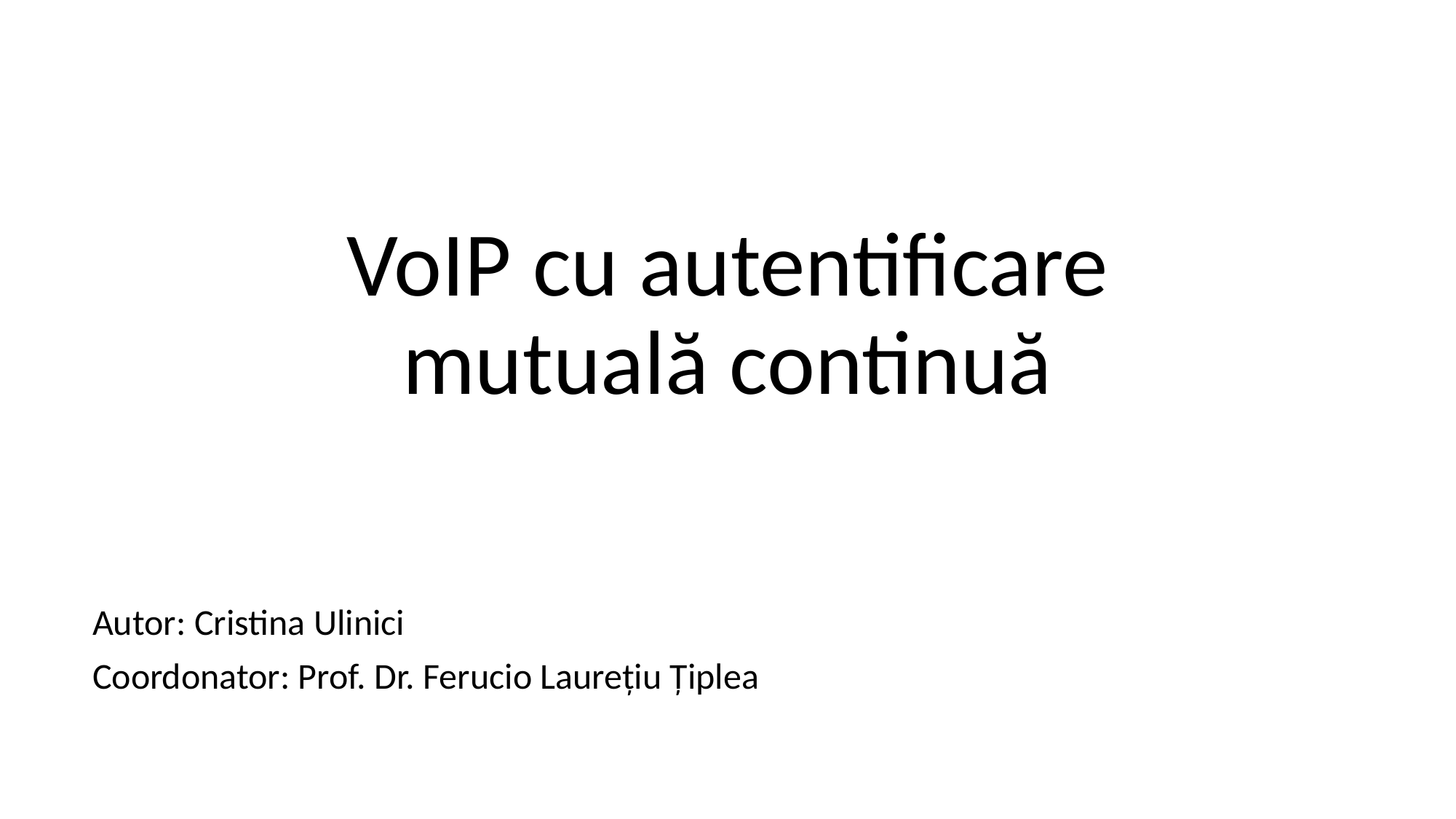

# VoIP cu autentificare mutuală continuă

Autor: Cristina Ulinici
Coordonator: Prof. Dr. Ferucio Laurețiu Țiplea